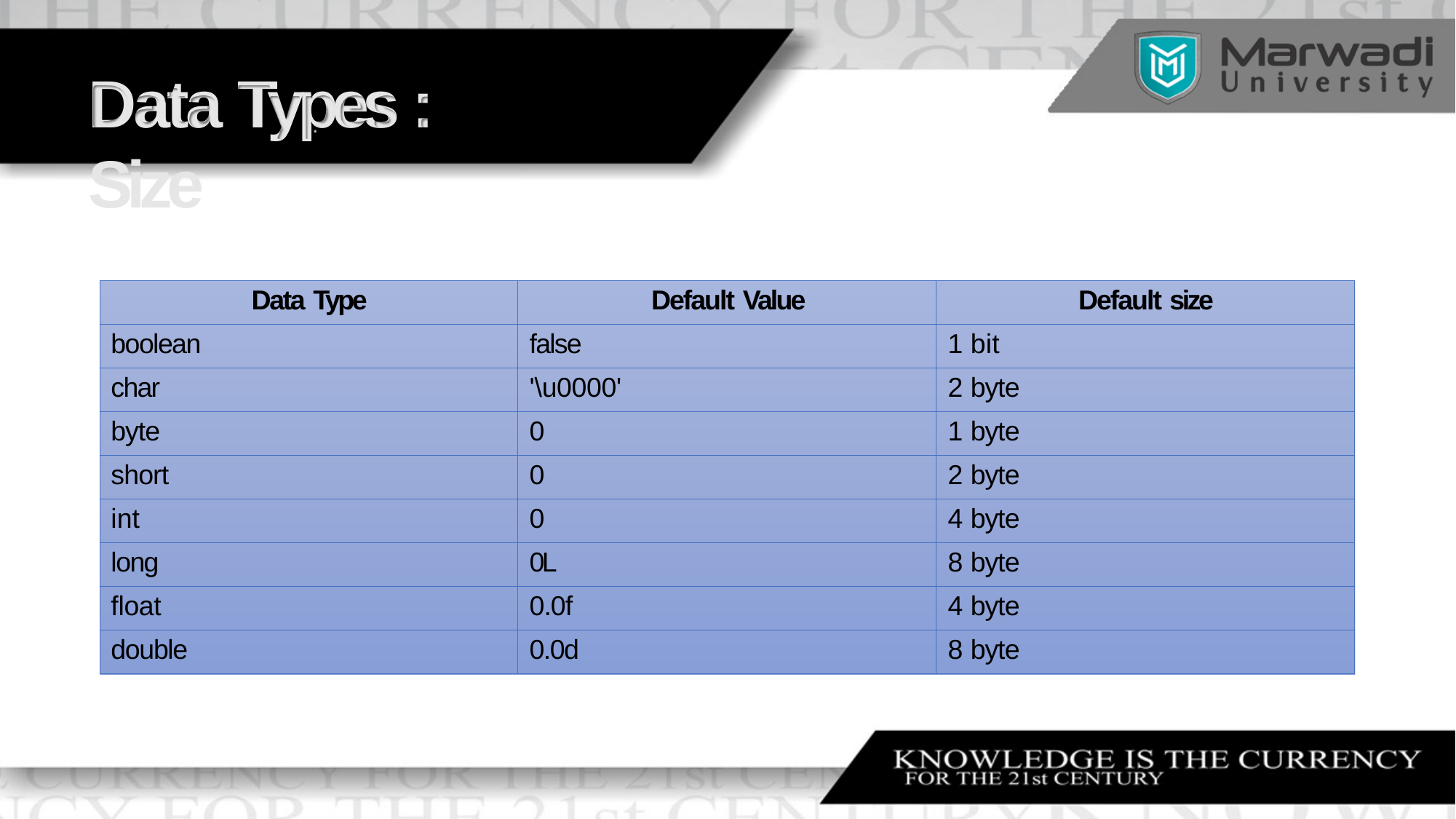

# Data Types : Size
| Data Type | Default Value | Default size |
| --- | --- | --- |
| boolean | false | 1 bit |
| char | '\u0000' | 2 byte |
| byte | 0 | 1 byte |
| short | 0 | 2 byte |
| int | 0 | 4 byte |
| long | 0L | 8 byte |
| float | 0.0f | 4 byte |
| double | 0.0d | 8 byte |

•	Author Detail